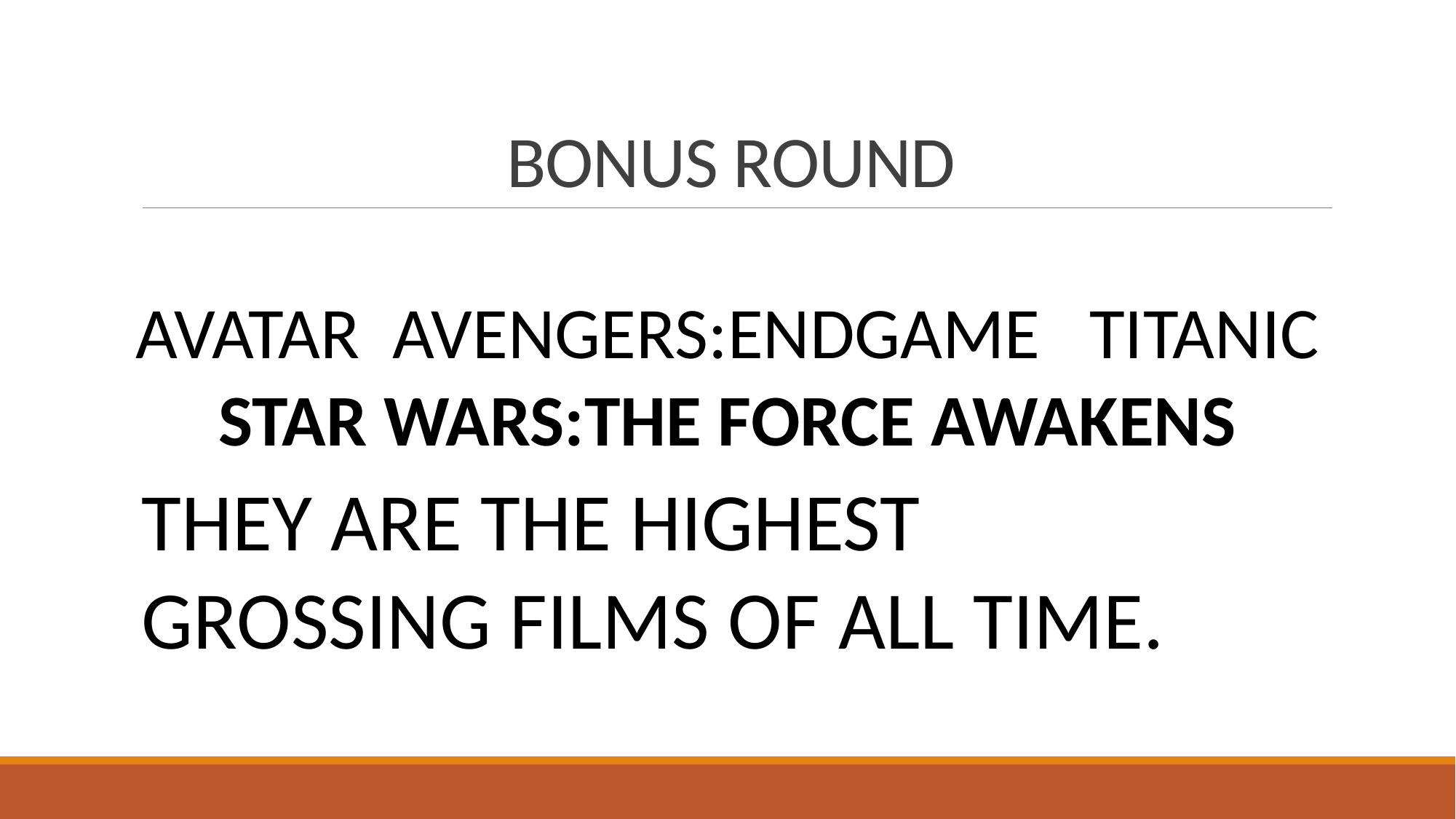

# BONUS ROUND
AVATAR  AVENGERS:ENDGAME   TITANIC
STAR WARS:THE FORCE AWAKENS
THEY ARE THE HIGHEST GROSSING FILMS OF ALL TIME.